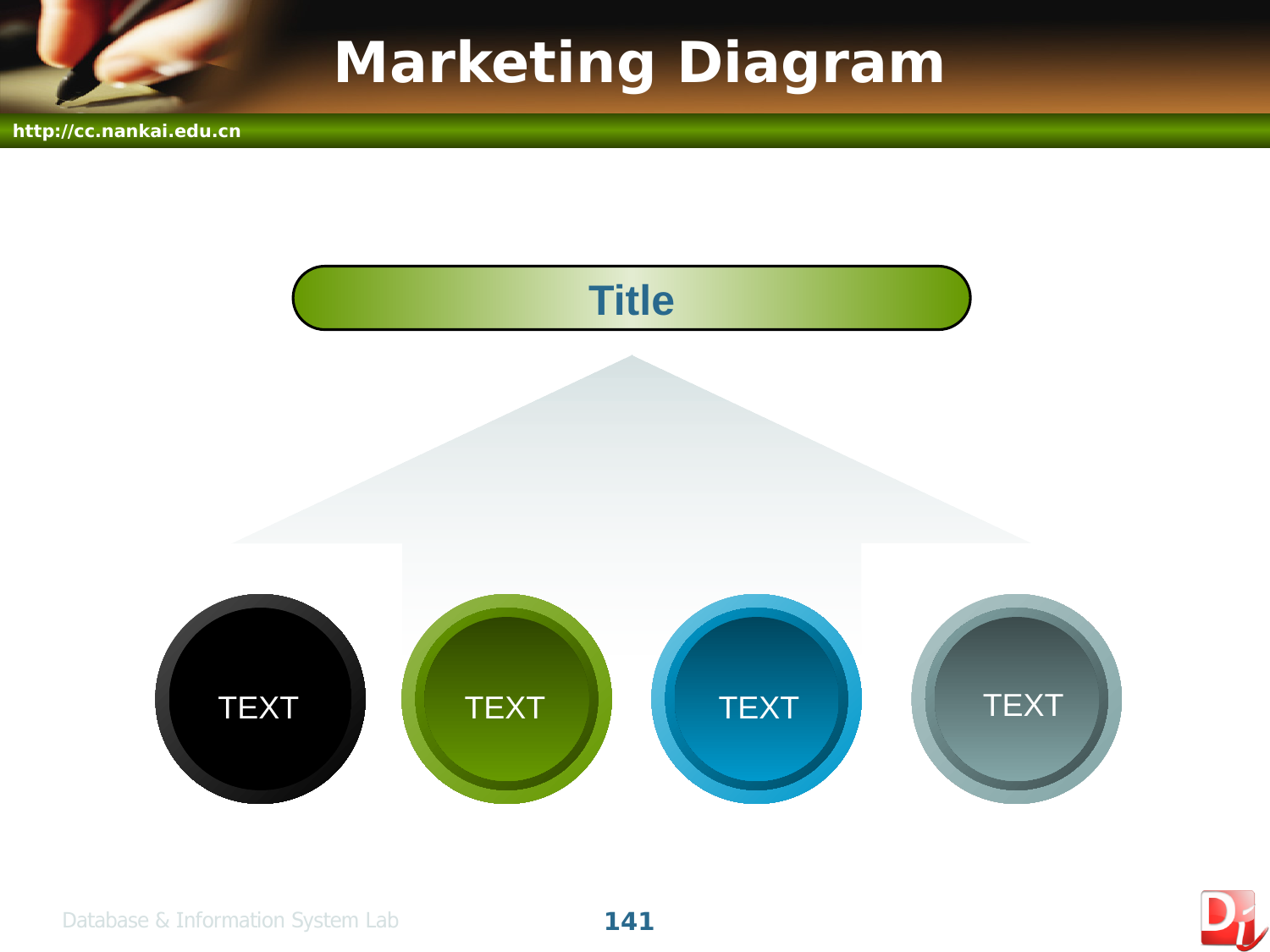

# Marketing Diagram
Title

TEXT
TEXT
TEXT
TEXT
141
Database & Information System Lab